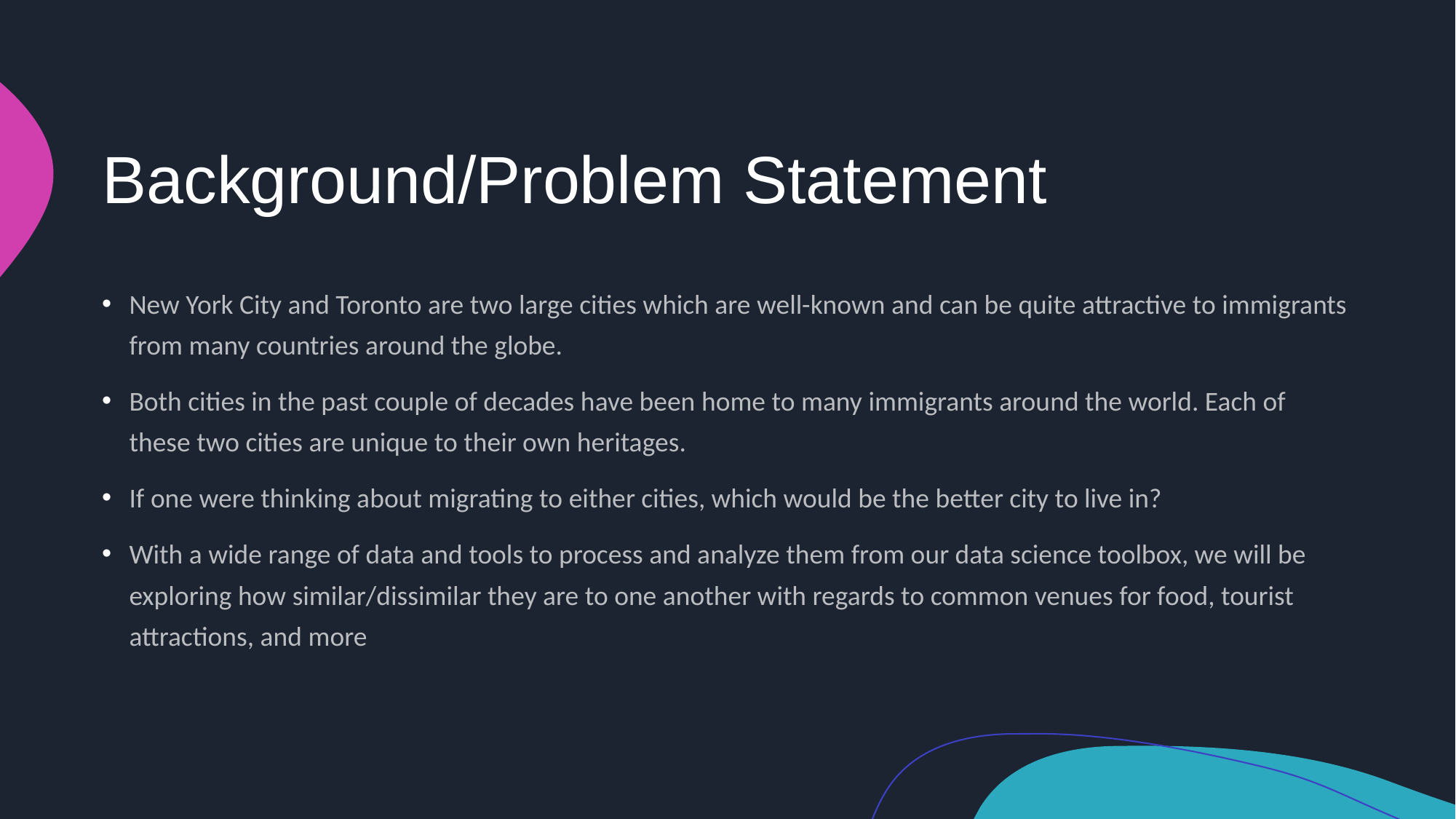

# Background/Problem Statement
New York City and Toronto are two large cities which are well-known and can be quite attractive to immigrants from many countries around the globe.
Both cities in the past couple of decades have been home to many immigrants around the world. Each of these two cities are unique to their own heritages.
If one were thinking about migrating to either cities, which would be the better city to live in?
With a wide range of data and tools to process and analyze them from our data science toolbox, we will be exploring how similar/dissimilar they are to one another with regards to common venues for food, tourist attractions, and more